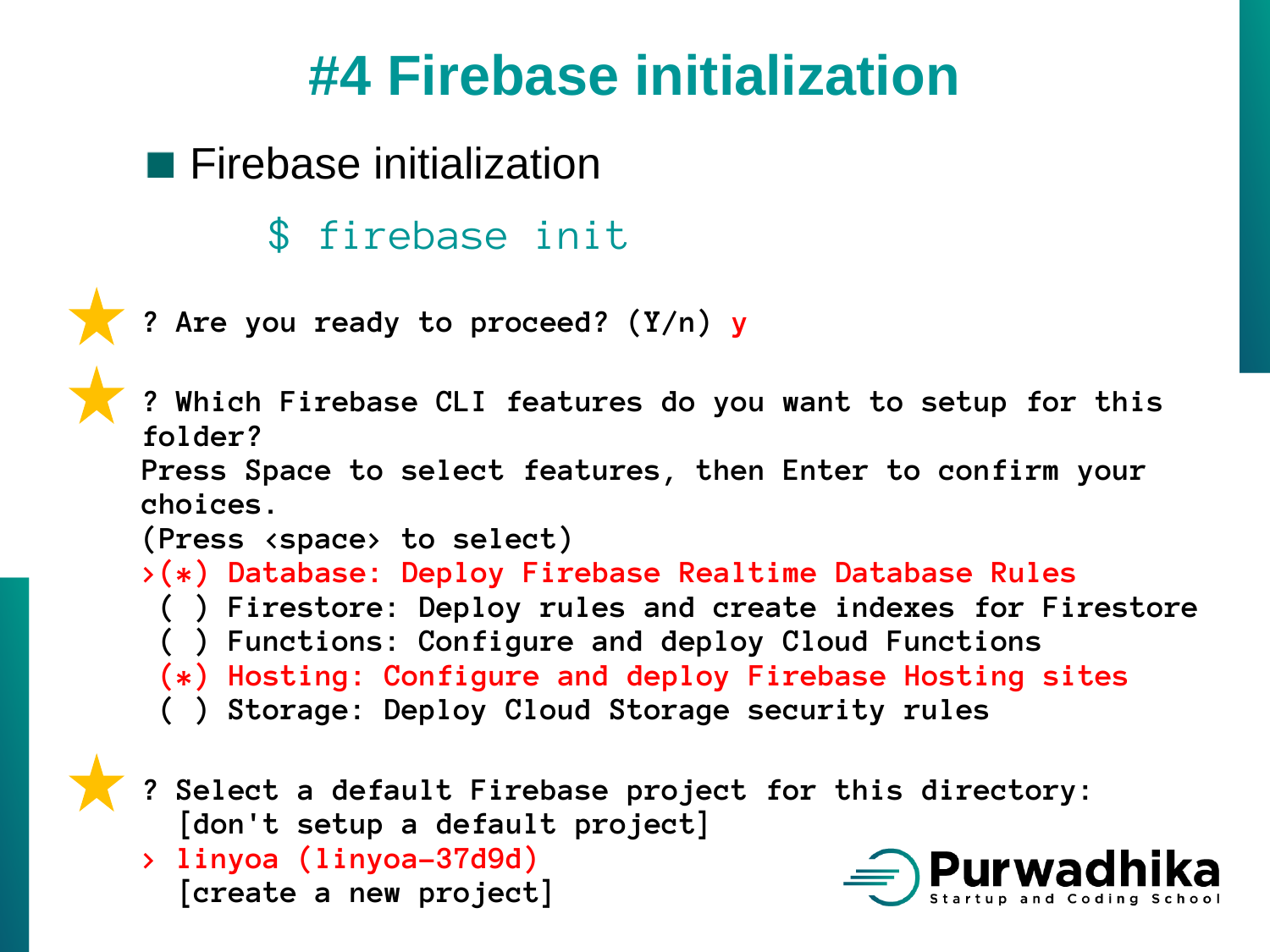

#4 Firebase initialization
Firebase initialization

	$ firebase init

? Are you ready to proceed? (Y/n) y

? Which Firebase CLI features do you want to setup for this folder?
Press Space to select features, then Enter to confirm your choices.
(Press <space> to select)
>(*) Database: Deploy Firebase Realtime Database Rules
 ( ) Firestore: Deploy rules and create indexes for Firestore
 ( ) Functions: Configure and deploy Cloud Functions
 (*) Hosting: Configure and deploy Firebase Hosting sites
 ( ) Storage: Deploy Cloud Storage security rules

? Select a default Firebase project for this directory:
  [don't setup a default project]
> linyoa (linyoa-37d9d)
  [create a new project]